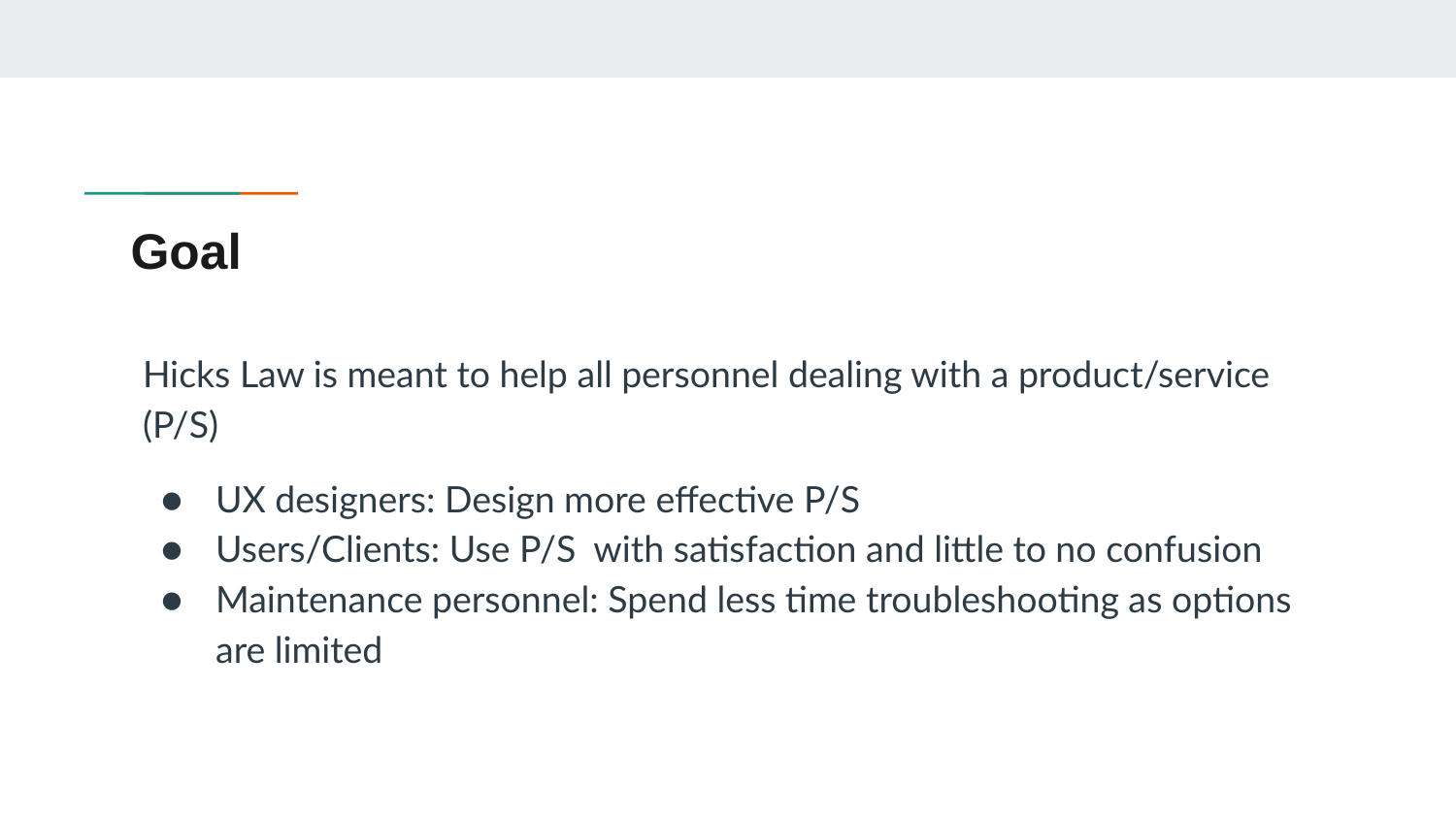

# Goal
Hicks Law is meant to help all personnel dealing with a product/service (P/S)
UX designers: Design more effective P/S
Users/Clients: Use P/S  with satisfaction and little to no confusion
Maintenance personnel: Spend less time troubleshooting as options are limited